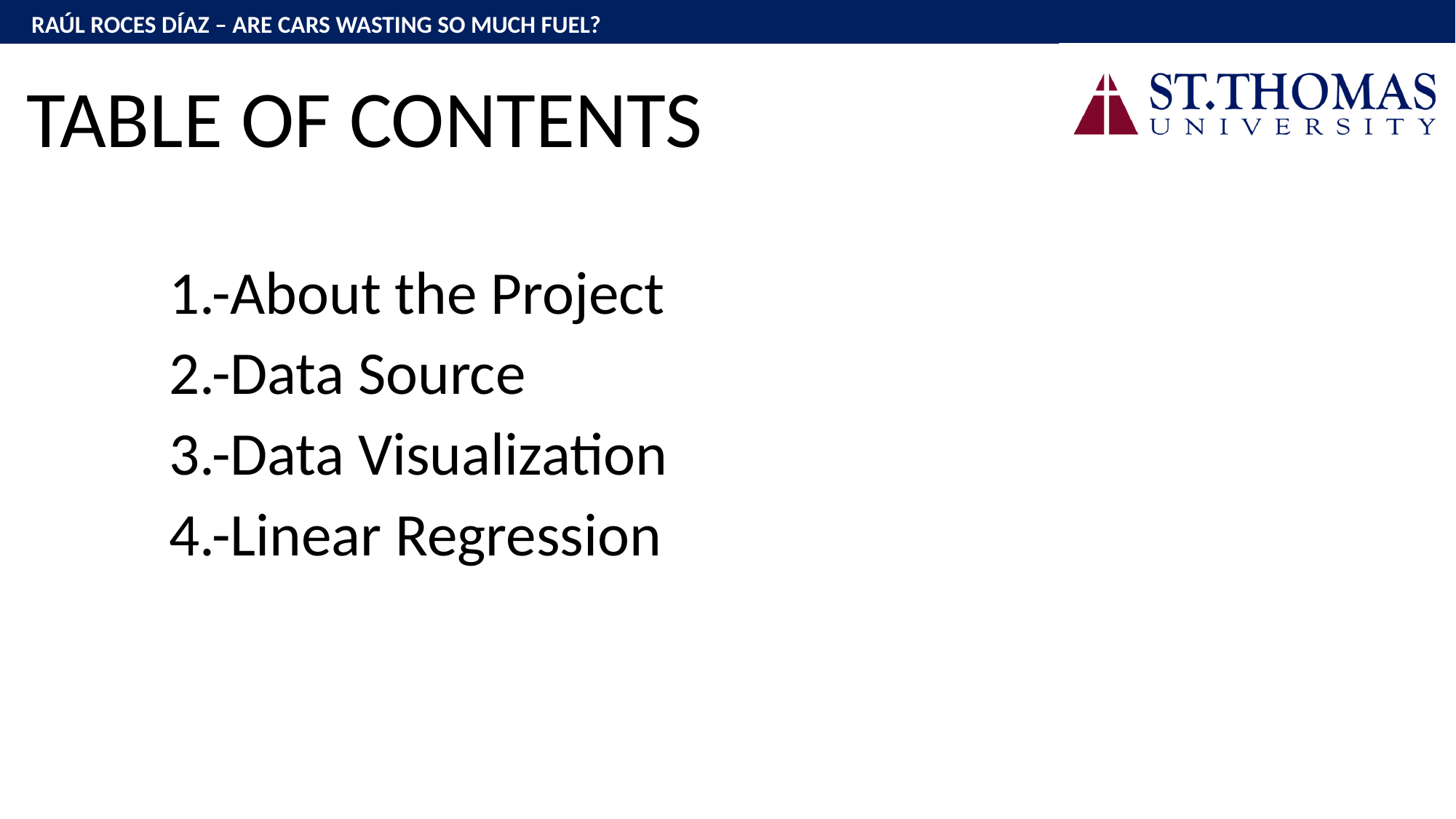

TABLE OF CONTENTS
1.-About the Project
2.-Data Source
3.-Data Visualization
4.-Linear Regression